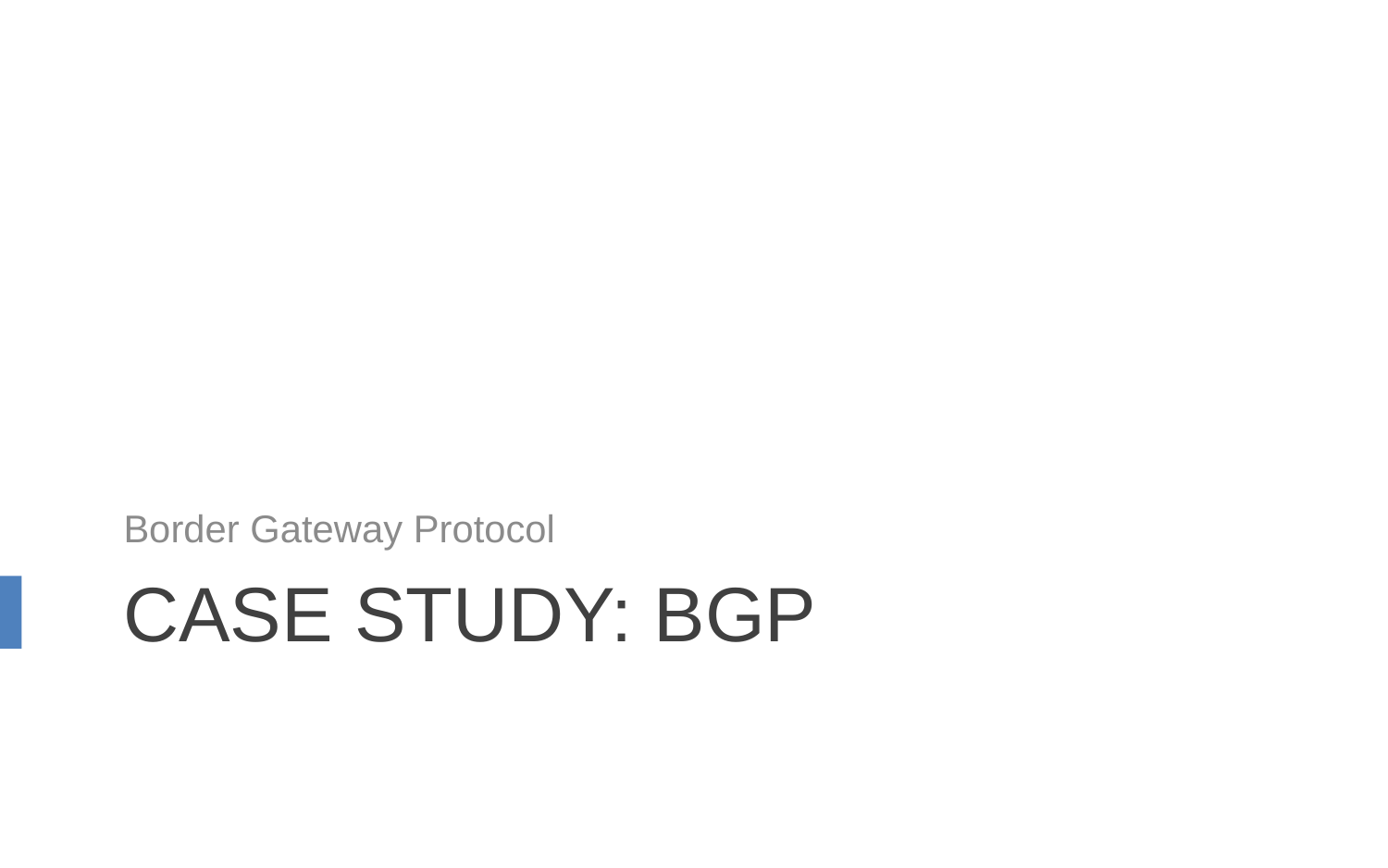

Border Gateway Protocol
# Case Study: BGP